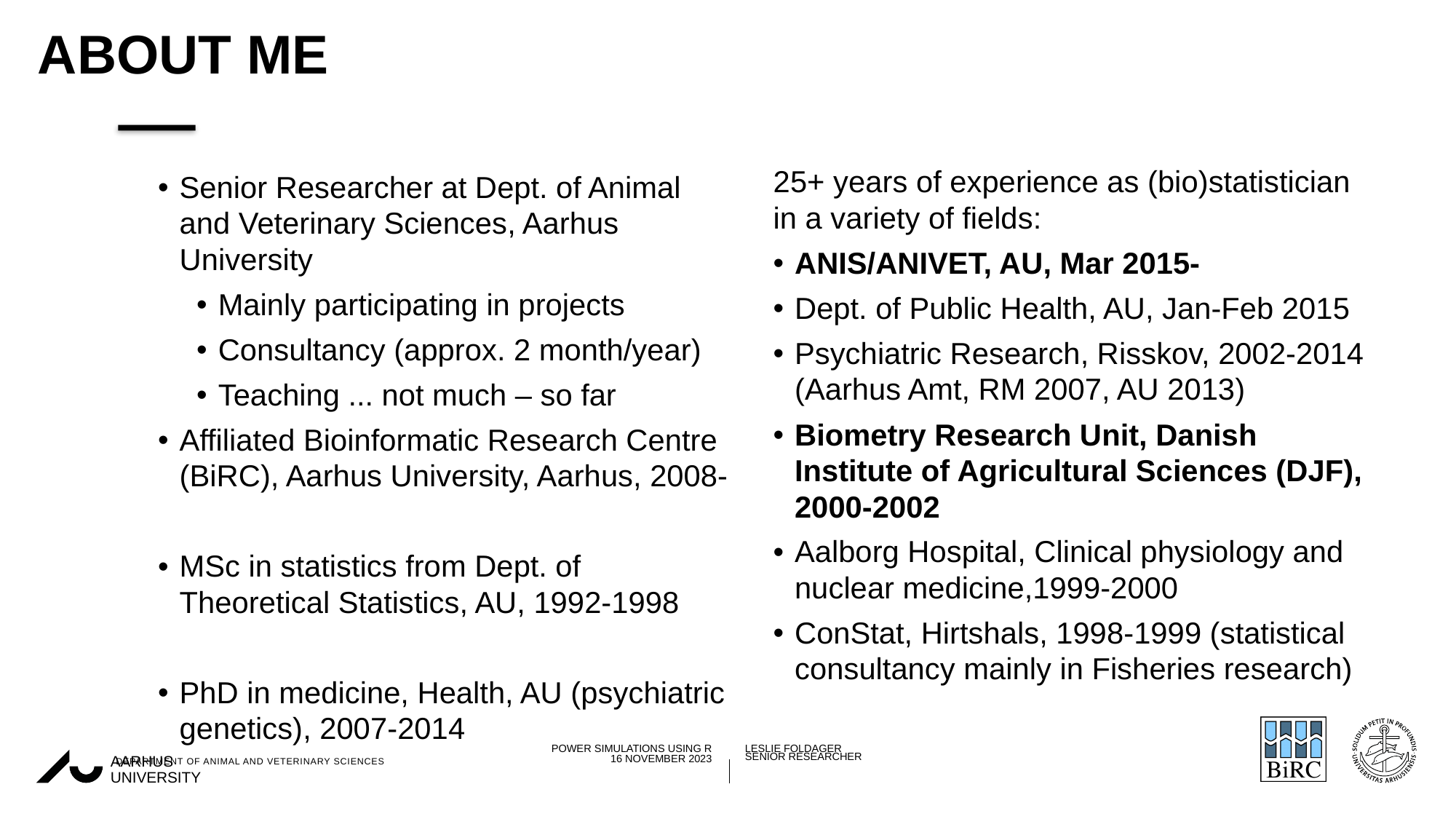

# about me
Senior Researcher at Dept. of Animal and Veterinary Sciences, Aarhus University
Mainly participating in projects
Consultancy (approx. 2 month/year)
Teaching ... not much – so far
Affiliated Bioinformatic Research Centre (BiRC), Aarhus University, Aarhus, 2008-

MSc in statistics from Dept. of Theoretical Statistics, AU, 1992-1998

PhD in medicine, Health, AU (psychiatric genetics), 2007-2014

25+ years of experience as (bio)statistician in a variety of fields:
ANIS/ANIVET, AU, Mar 2015-
Dept. of Public Health, AU, Jan-Feb 2015
Psychiatric Research, Risskov, 2002-2014 (Aarhus Amt, RM 2007, AU 2013)
Biometry Research Unit, Danish Institute of Agricultural Sciences (DJF), 2000-2002
Aalborg Hospital, Clinical physiology and nuclear medicine,1999-2000
ConStat, Hirtshals, 1998-1999 (statistical consultancy mainly in Fisheries research)
16/11/202318/03/2022